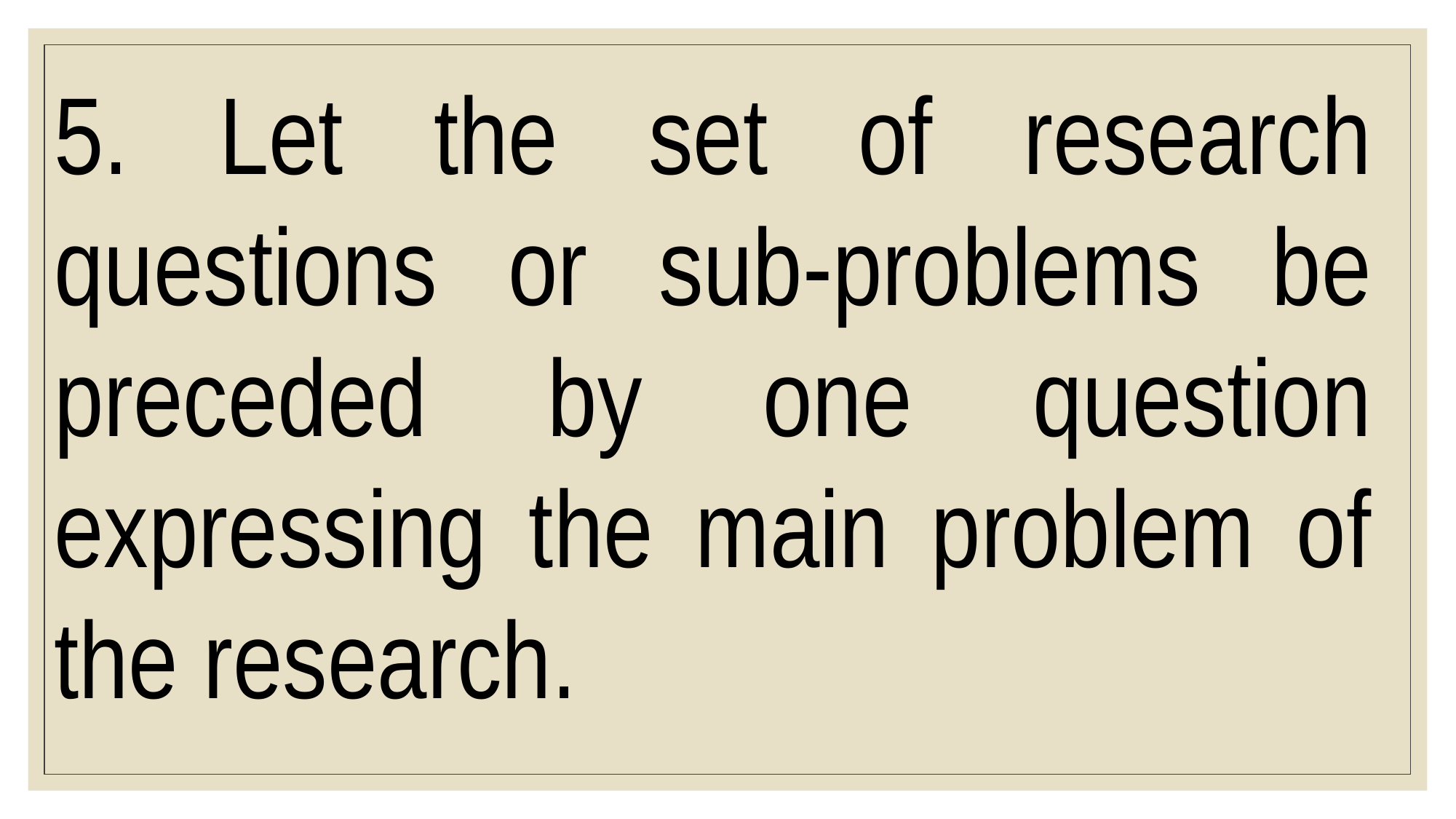

5. Let the set of research questions or sub-problems be preceded by one question expressing the main problem of the research.